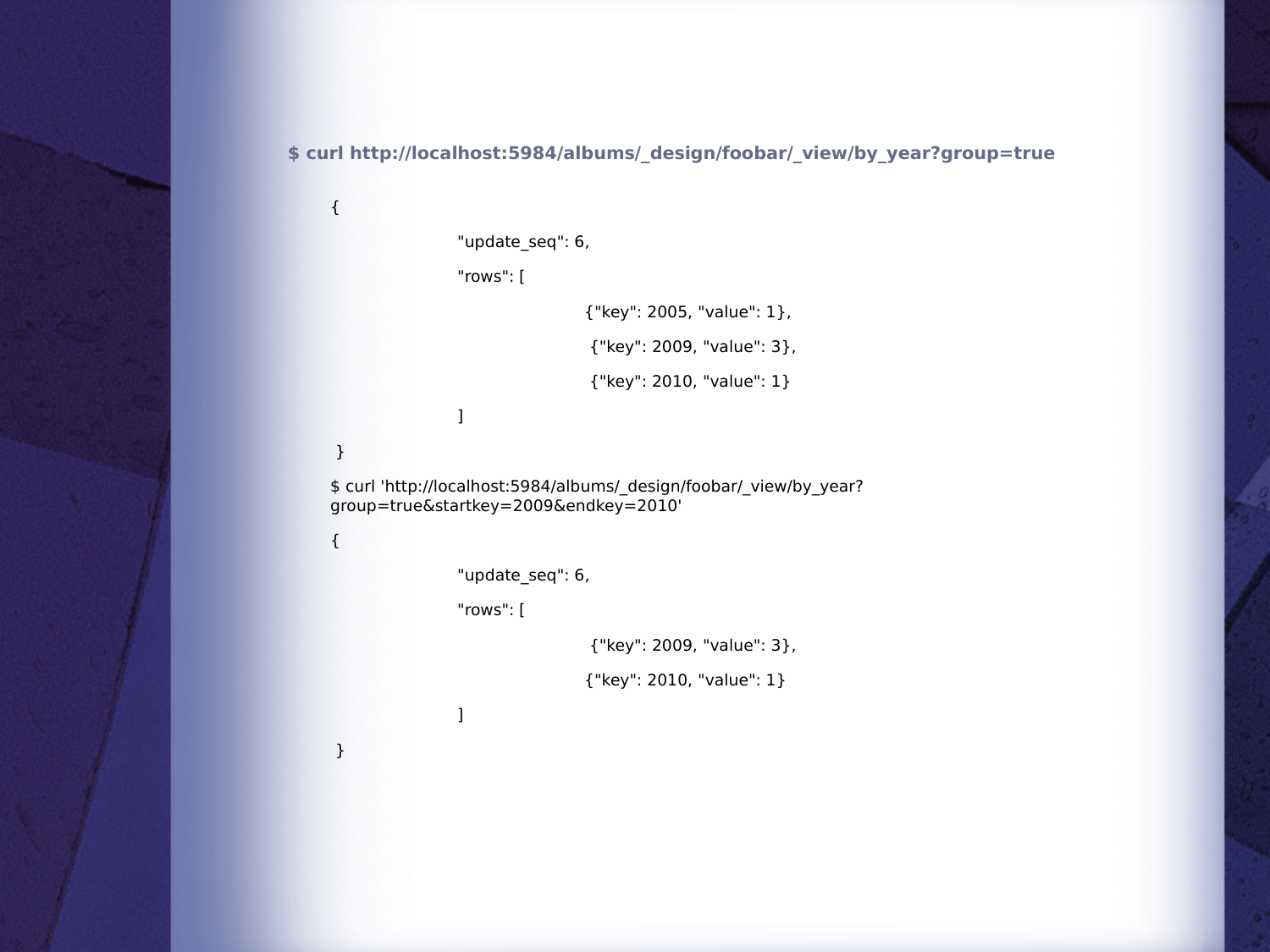

# $ curl http://localhost:5984/albums/_design/foobar/_view/by_year?group=true
{
	"update_seq": 6,
	"rows": [
		{"key": 2005, "value": 1},
		 {"key": 2009, "value": 3},
		 {"key": 2010, "value": 1}
	]
 }
$ curl 'http://localhost:5984/albums/_design/foobar/_view/by_year? group=true&startkey=2009&endkey=2010'
{
 	"update_seq": 6,
 	"rows": [
		 {"key": 2009, "value": 3},
 		{"key": 2010, "value": 1}
 	]
 }